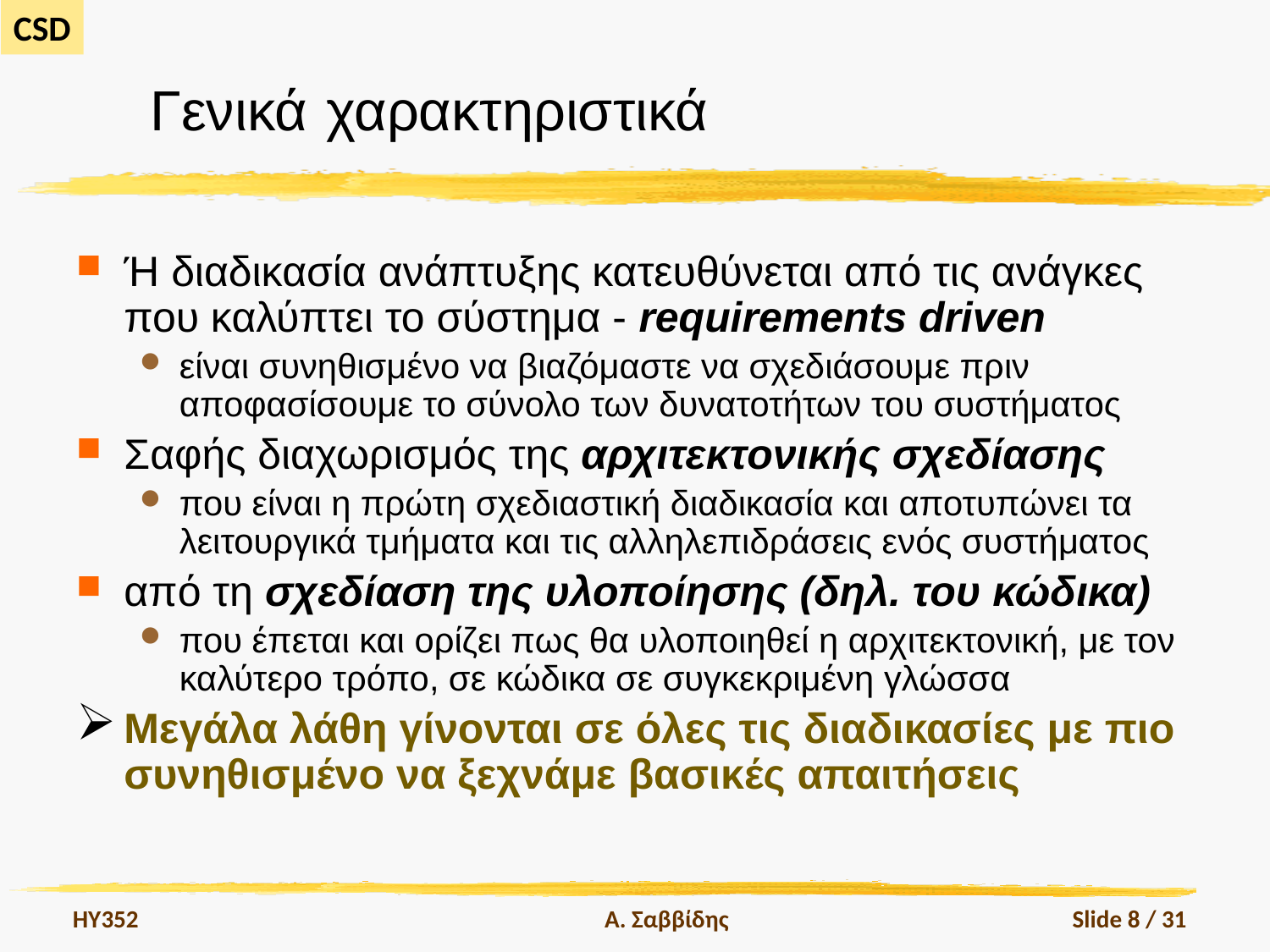

# Γενικά χαρακτηριστικά
Ή διαδικασία ανάπτυξης κατευθύνεται από τις ανάγκες που καλύπτει το σύστημα - requirements driven
είναι συνηθισμένο να βιαζόμαστε να σχεδιάσουμε πριν αποφασίσουμε το σύνολο των δυνατοτήτων του συστήματος
Σαφής διαχωρισμός της αρχιτεκτονικής σχεδίασης
που είναι η πρώτη σχεδιαστική διαδικασία και αποτυπώνει τα λειτουργικά τμήματα και τις αλληλεπιδράσεις ενός συστήματος
από τη σχεδίαση της υλοποίησης (δηλ. του κώδικα)
που έπεται και ορίζει πως θα υλοποιηθεί η αρχιτεκτονική, με τον καλύτερο τρόπο, σε κώδικα σε συγκεκριμένη γλώσσα
Μεγάλα λάθη γίνονται σε όλες τις διαδικασίες με πιο συνηθισμένο να ξεχνάμε βασικές απαιτήσεις
HY352
Α. Σαββίδης
Slide 8 / 31